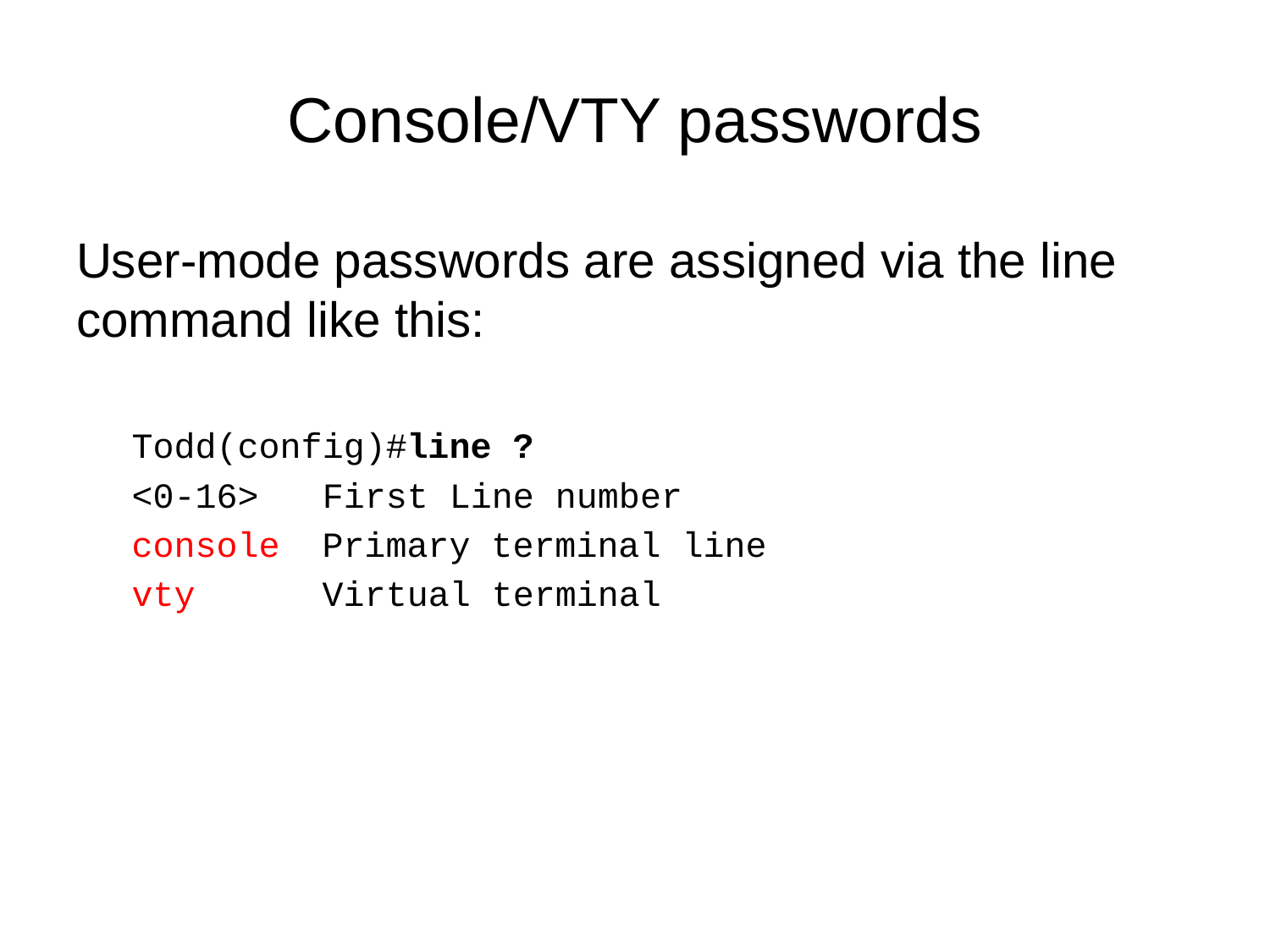

# Console/VTY passwords
User-mode passwords are assigned via the line command like this:

Todd(config)#line ?
<0-16>   First Line number
console  Primary terminal line
vty      Virtual terminal